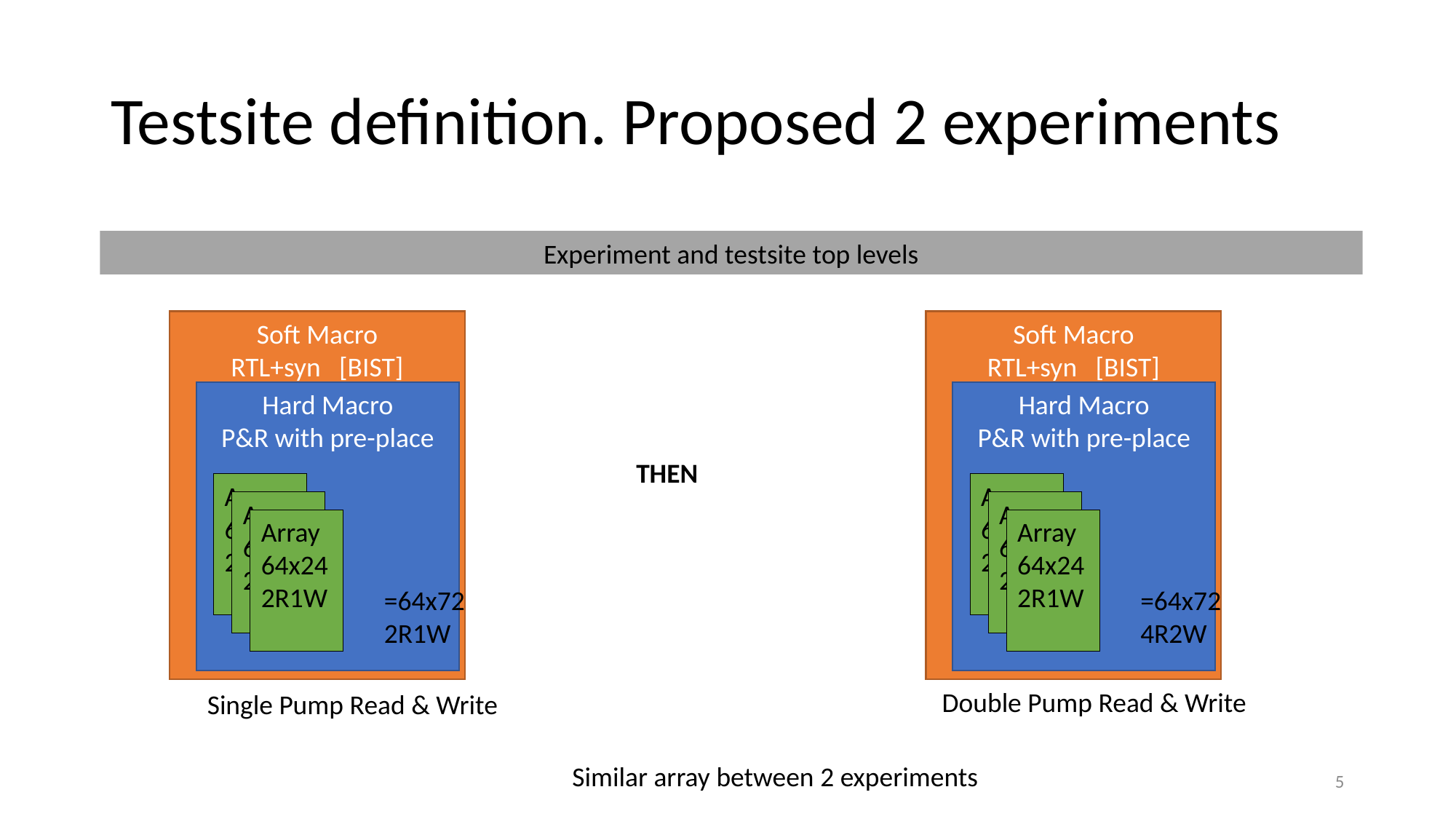

# Testsite definition. Proposed 2 experiments

Experiment and testsite top levels
Soft Macro
RTL+syn   [BIST]
Soft Macro
RTL+syn   [BIST]
Hard Macro
P&R with pre-place
Hard Macro
P&R with pre-place
THEN
Array
64x25
2R1W

Array
64x25
2R1W

Array
64x25
2R1W

Array
64x25
2R1W

Array
64x24
2R1W

Array
64x24
2R1W

=64x72
2R1W
=64x72
4R2W
Double Pump Read & Write
Single Pump Read & Write
Similar array between 2 experiments
5